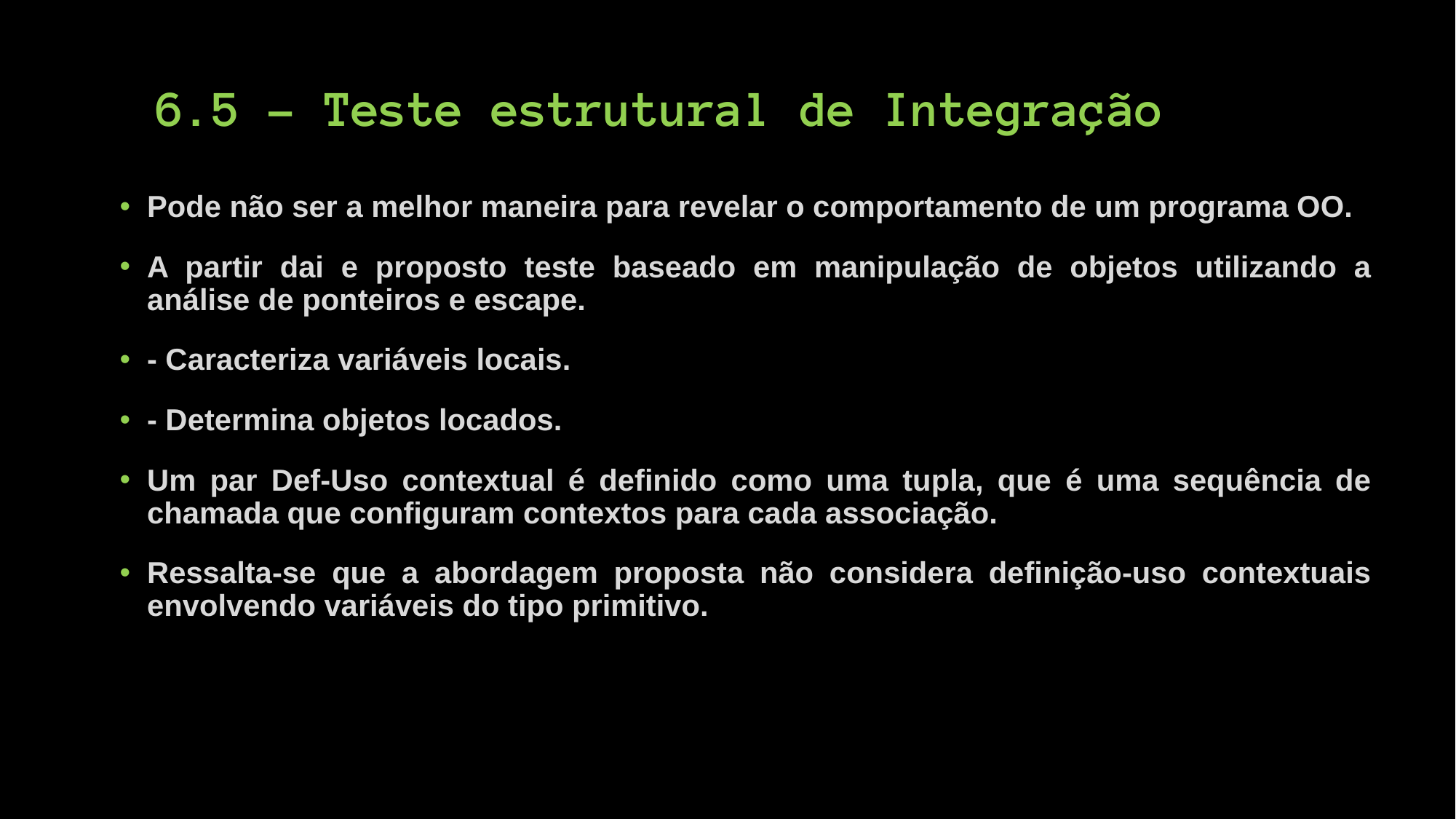

# 6.5 – Teste estrutural de Integração
Pode não ser a melhor maneira para revelar o comportamento de um programa OO.
A partir dai e proposto teste baseado em manipulação de objetos utilizando a análise de ponteiros e escape.
- Caracteriza variáveis locais.
- Determina objetos locados.
Um par Def-Uso contextual é definido como uma tupla, que é uma sequência de chamada que configuram contextos para cada associação.
Ressalta-se que a abordagem proposta não considera definição-uso contextuais envolvendo variáveis do tipo primitivo.